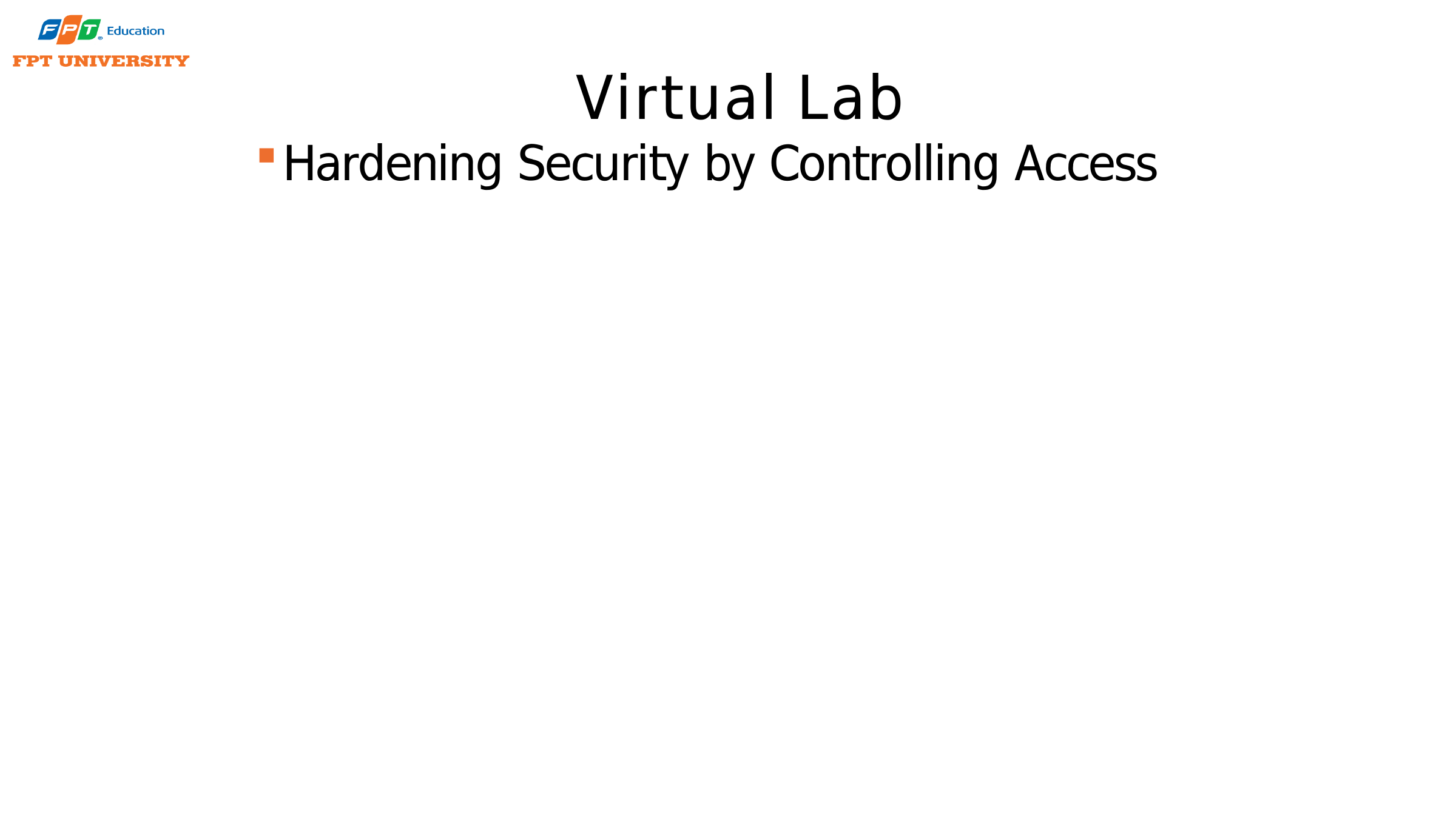

# Virtual Lab
Hardening Security by Controlling Access